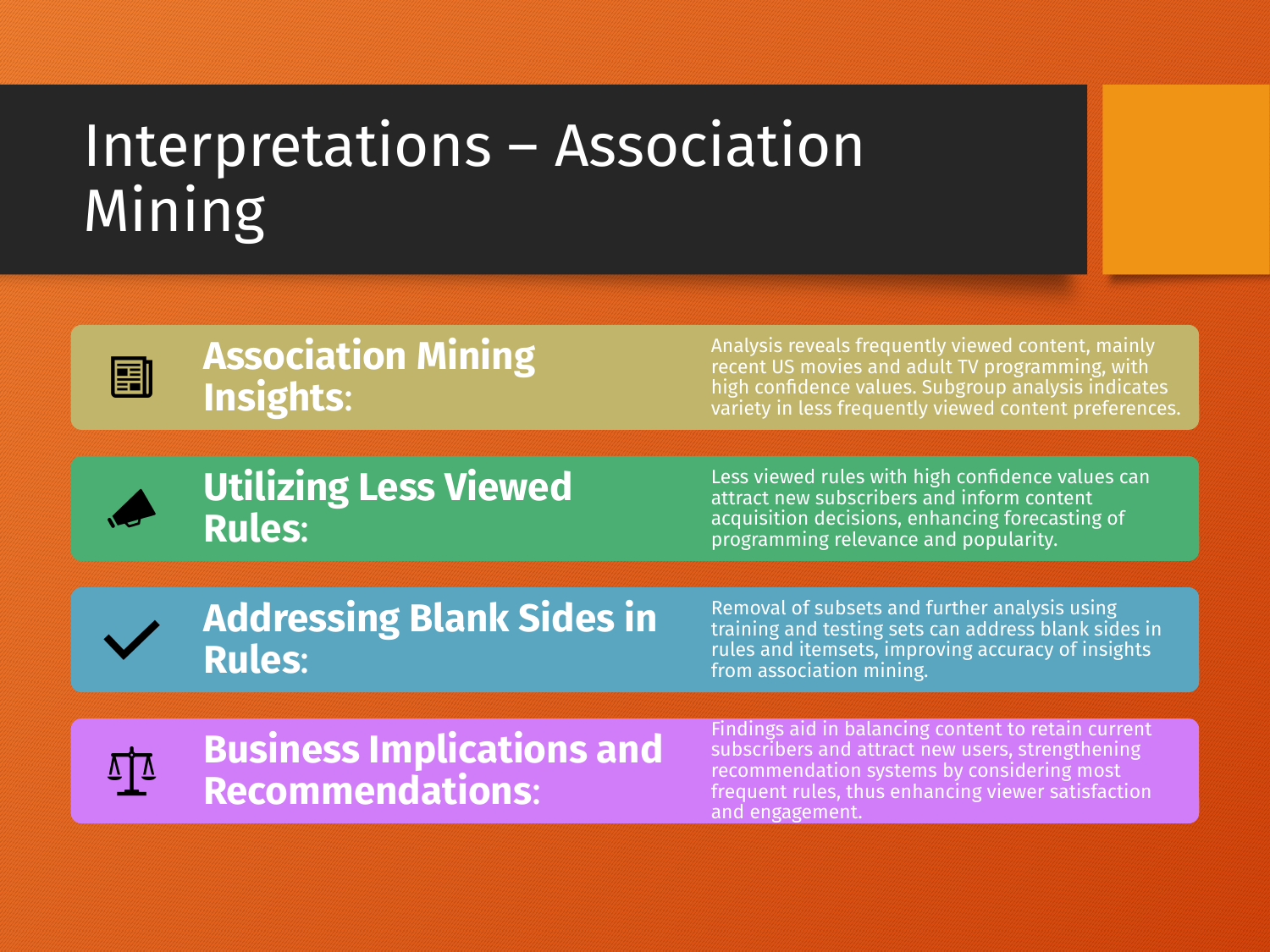

# Interpretations – Association Mining
Association Mining Insights:
Analysis reveals frequently viewed content, mainly recent US movies and adult TV programming, with high confidence values. Subgroup analysis indicates variety in less frequently viewed content preferences.
Utilizing Less Viewed Rules:
Less viewed rules with high confidence values can attract new subscribers and inform content acquisition decisions, enhancing forecasting of programming relevance and popularity.
Addressing Blank Sides in Rules:
Removal of subsets and further analysis using training and testing sets can address blank sides in rules and itemsets, improving accuracy of insights from association mining.
Business Implications and Recommendations:
Findings aid in balancing content to retain current subscribers and attract new users, strengthening recommendation systems by considering most frequent rules, thus enhancing viewer satisfaction and engagement.